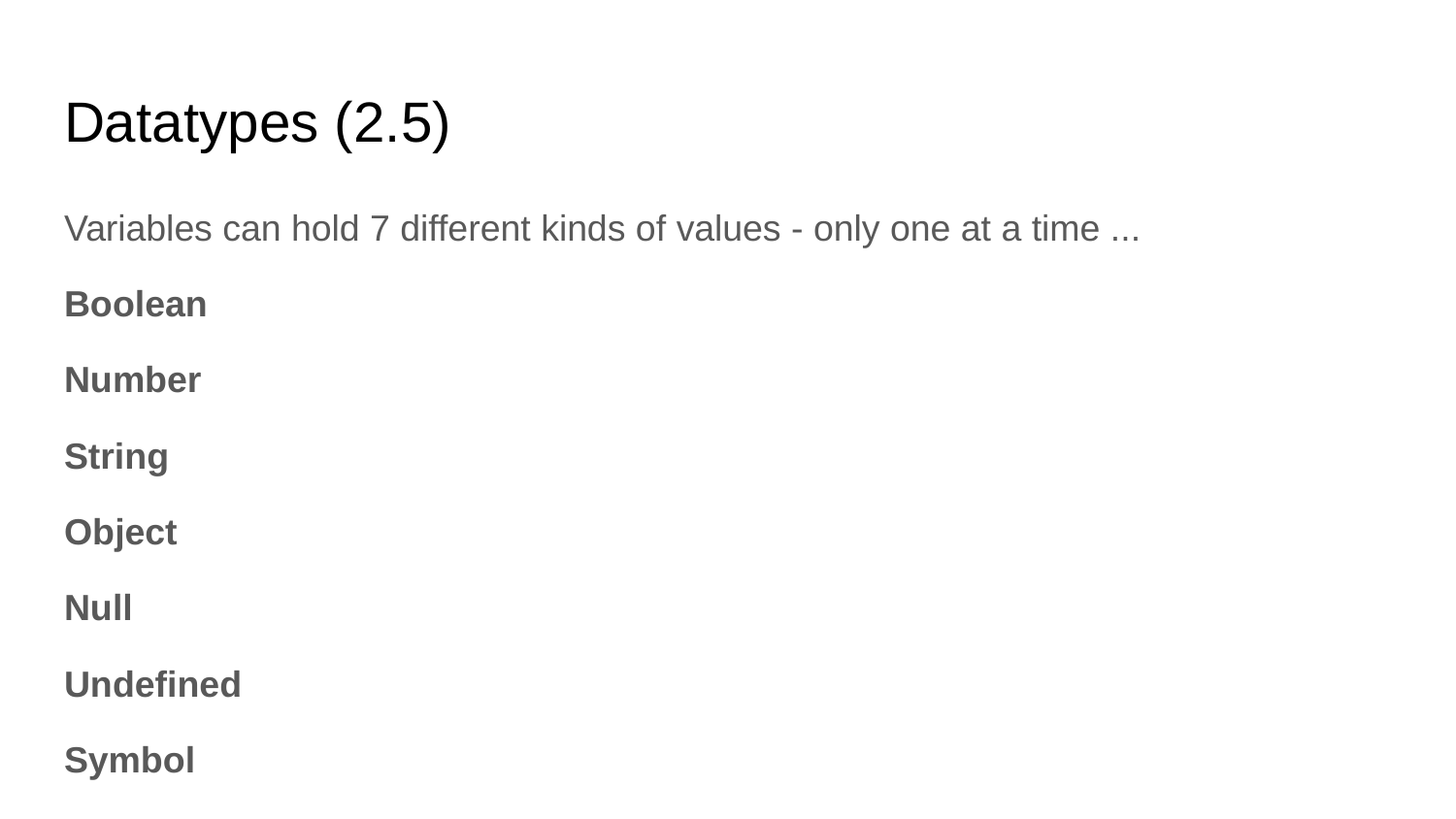

# Datatypes (2.5)
Variables can hold 7 different kinds of values - only one at a time ...
Boolean
Number
String
Object
Null
Undefined
Symbol